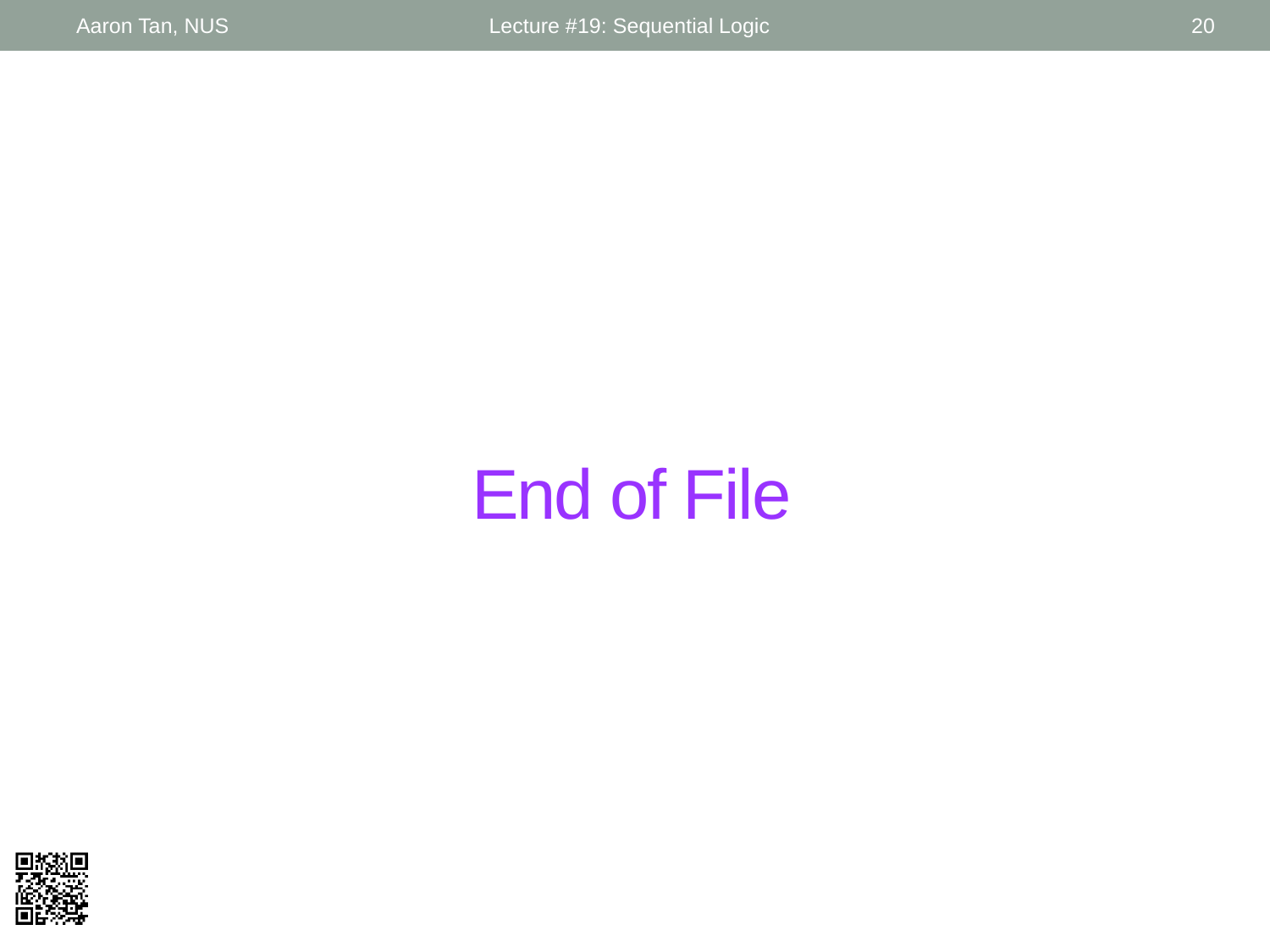

Aaron Tan, NUS
Lecture #19: Sequential Logic
20
# End of File